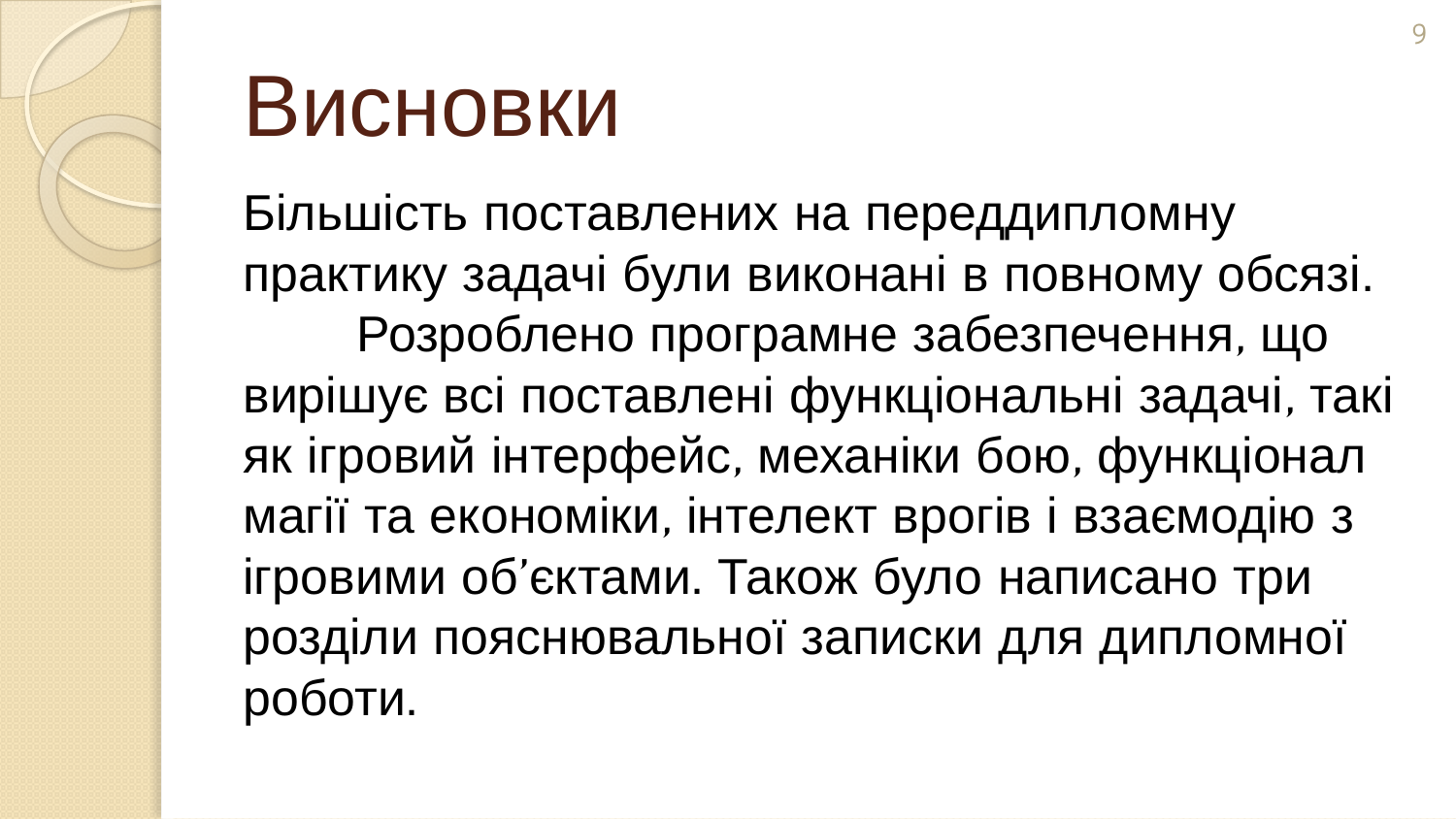

9
# Висновки
Більшість поставлених на переддипломну практику задачі були виконані в повному обсязі.
	Розроблено програмне забезпечення, що вирішує всі поставлені функціональні задачі, такі як ігровий інтерфейс, механіки бою, функціонал магії та економіки, інтелект врогів і взаємодію з ігровими об’єктами. Також було написано три розділи пояснювальної записки для дипломної роботи.